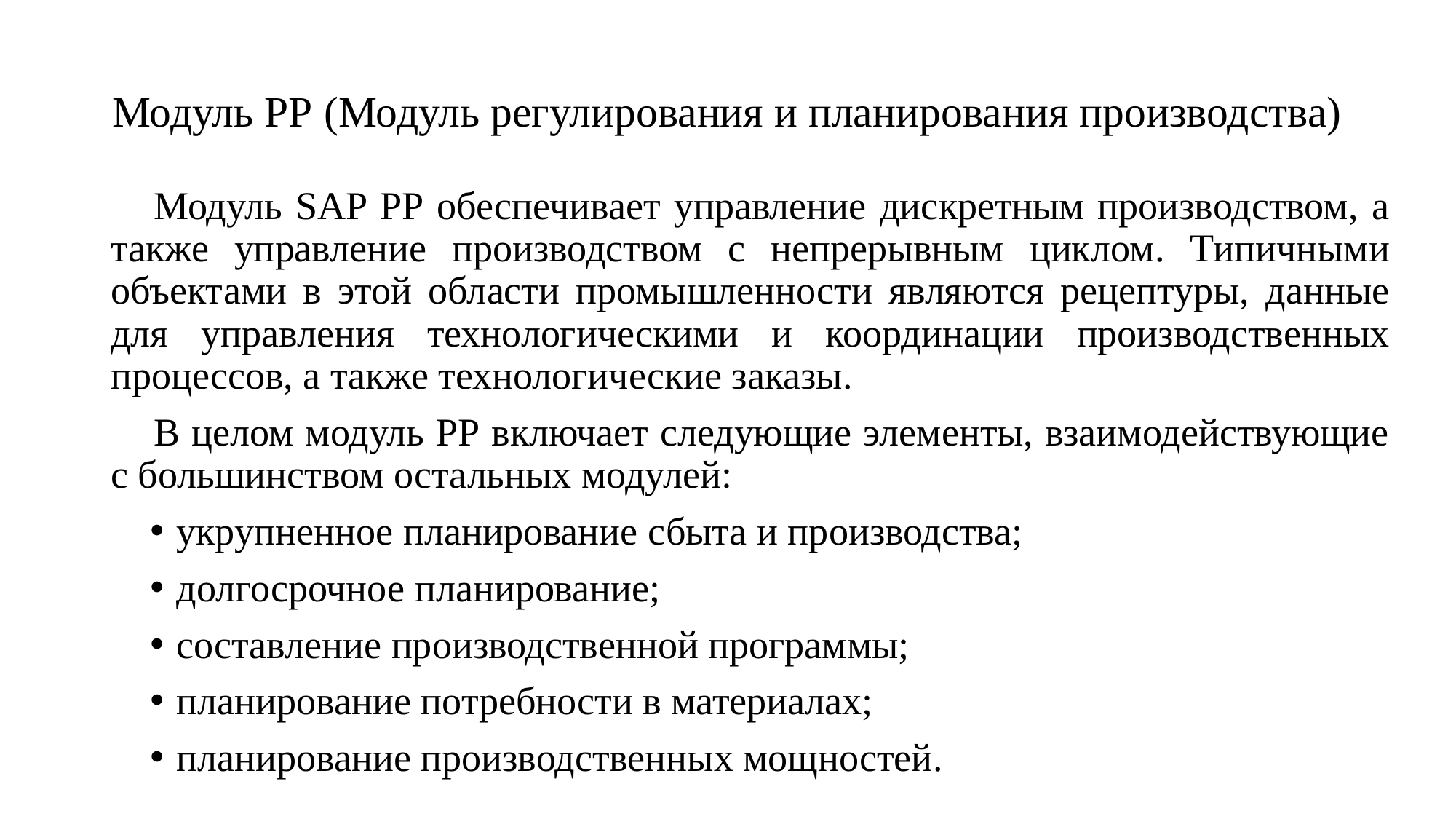

# Модуль РР (Модуль регулирования и планирования производства)
Модуль SAP РР обеспечивает управление дискретным производством, а также управление производством с непрерывным циклом. Типичными объектами в этой области промышленности являются рецептуры, данные для управления технологическими и координации производственных процессов, а также технологические заказы.
В целом модуль РР включает следующие элементы, взаимодействующие с большинством остальных модулей:
 укрупненное планирование сбыта и производства;
 долгосрочное планирование;
 составление производственной программы;
 планирование потребности в материалах;
 планирование производственных мощностей.